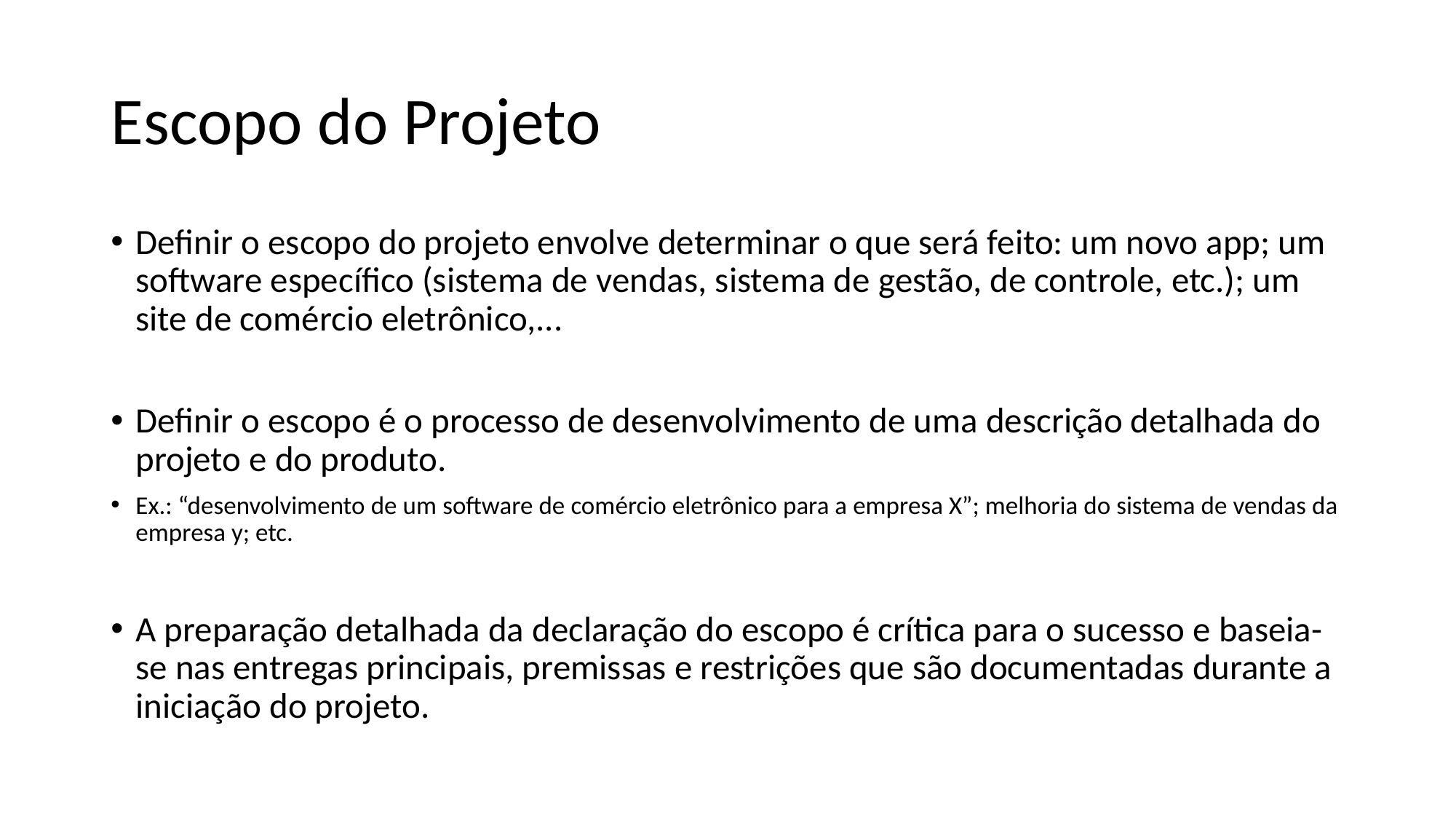

# Escopo do Projeto
Definir o escopo do projeto envolve determinar o que será feito: um novo app; um software específico (sistema de vendas, sistema de gestão, de controle, etc.); um site de comércio eletrônico,...

Definir o escopo é o processo de desenvolvimento de uma descrição detalhada do projeto e do produto.
Ex.: “desenvolvimento de um software de comércio eletrônico para a empresa X”; melhoria do sistema de vendas da empresa y; etc.

A preparação detalhada da declaração do escopo é crítica para o sucesso e baseia-se nas entregas principais, premissas e restrições que são documentadas durante a iniciação do projeto.